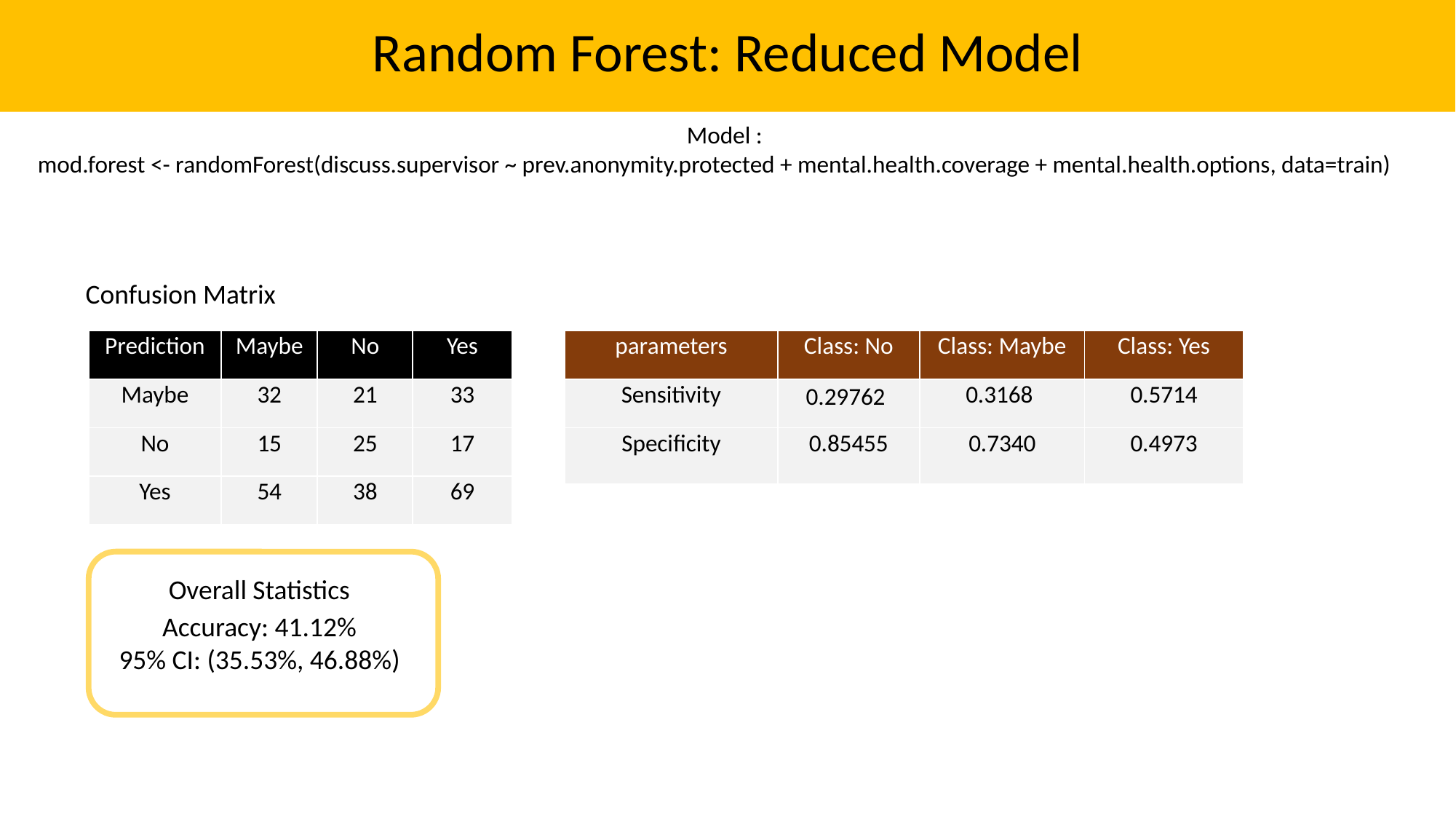

Random Forest: Reduced Model
Model :
mod.forest <- randomForest(discuss.supervisor ~ prev.anonymity.protected + mental.health.coverage + mental.health.options, data=train)
Confusion Matrix
| Prediction | Maybe | No | Yes |
| --- | --- | --- | --- |
| Maybe | 32 | 21 | 33 |
| No | 15 | 25 | 17 |
| Yes | 54 | 38 | 69 |
| parameters | Class: No | Class: Maybe | Class: Yes |
| --- | --- | --- | --- |
| Sensitivity | 0.29762 | 0.3168 | 0.5714 |
| Specificity | 0.85455 | 0.7340 | 0.4973 |

Overall Statistics
Accuracy: 41.12%
95% CI: (35.53%, 46.88%)